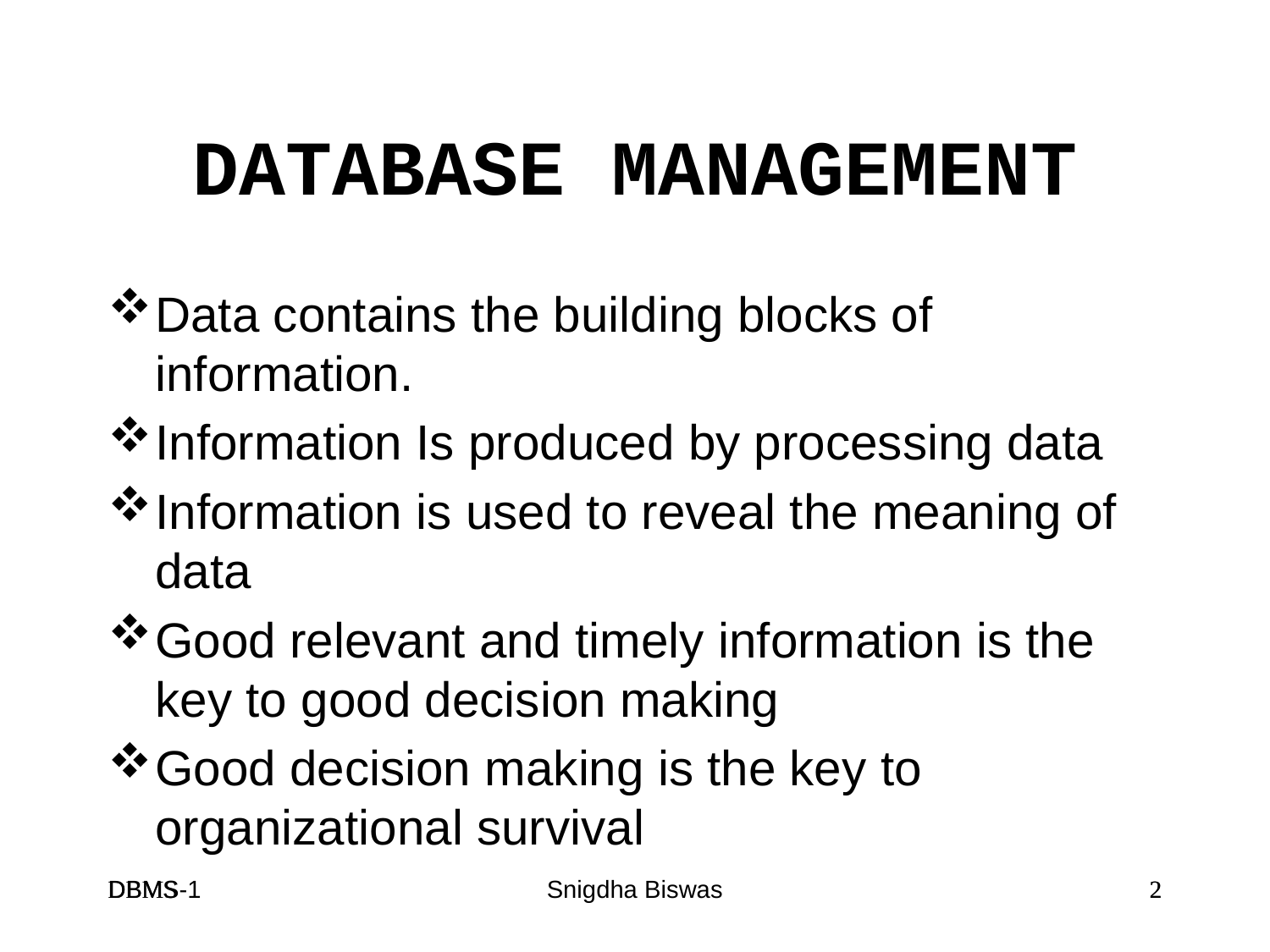

# DATABASE MANAGEMENT
Data contains the building blocks of information.
Information Is produced by processing data
Information is used to reveal the meaning of data
Good relevant and timely information is the key to good decision making
Good decision making is the key to organizational survival
DBMS-1
DBMS
Snigdha Biswas
2
2